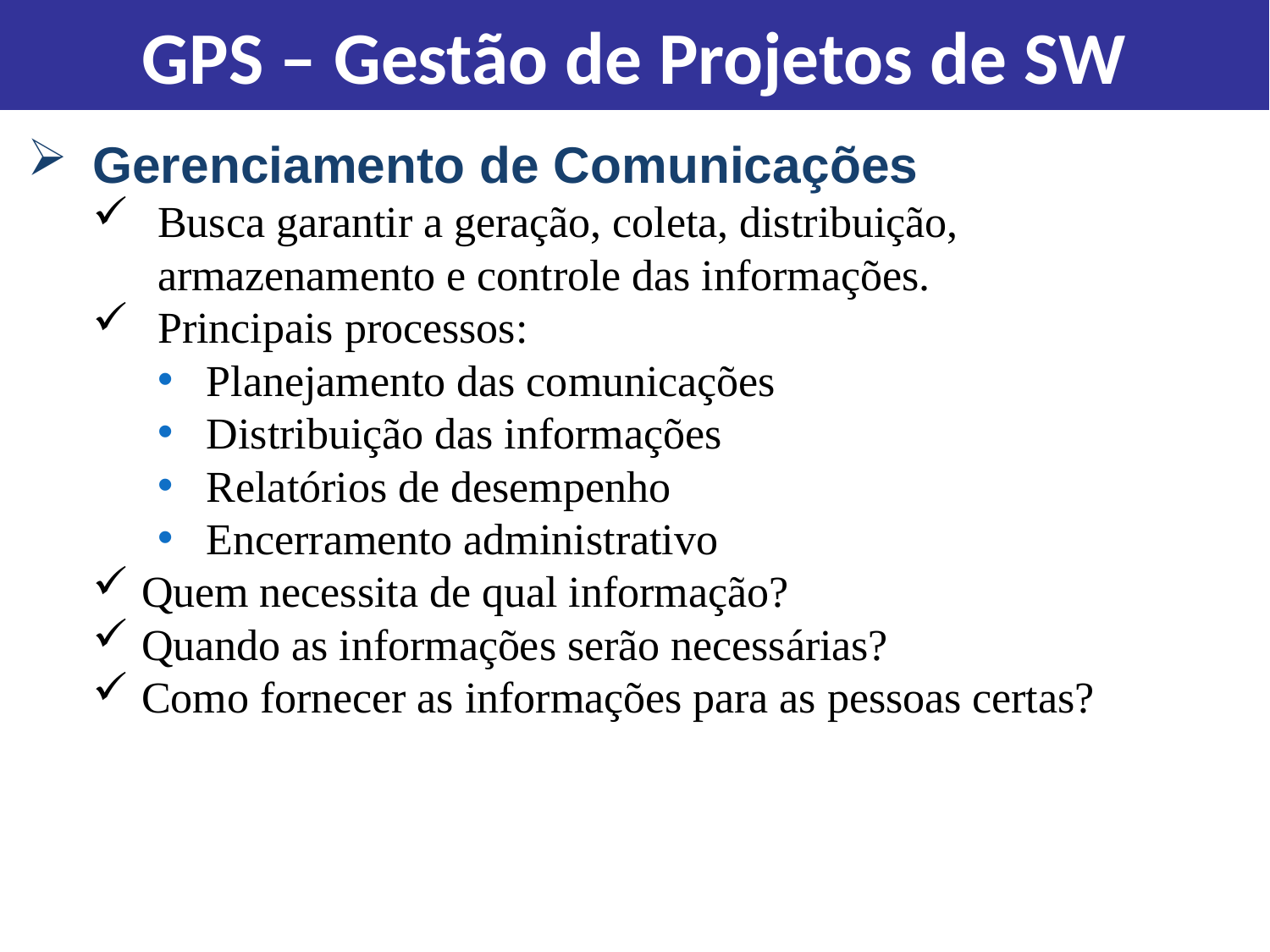

GPS – Gestão de Projetos de SW
Gerenciamento de Comunicações
Busca garantir a geração, coleta, distribuição, armazenamento e controle das informações.
Principais processos:
Planejamento das comunicações
Distribuição das informações
Relatórios de desempenho
Encerramento administrativo
Quem necessita de qual informação?
Quando as informações serão necessárias?
Como fornecer as informações para as pessoas certas?